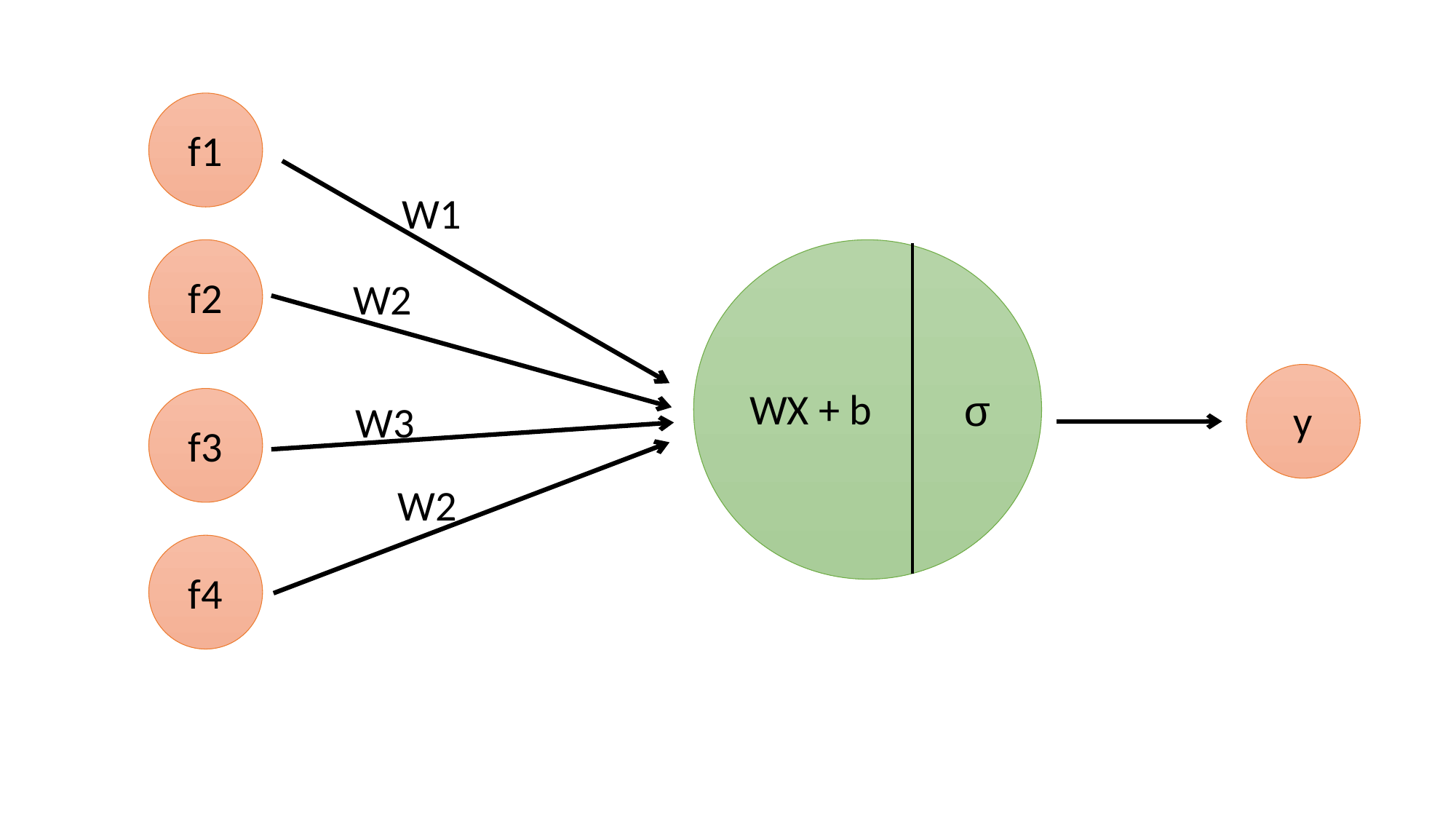

f1
W1

f2
W2

WX + b
σ

y
W3
f3
W2

f4